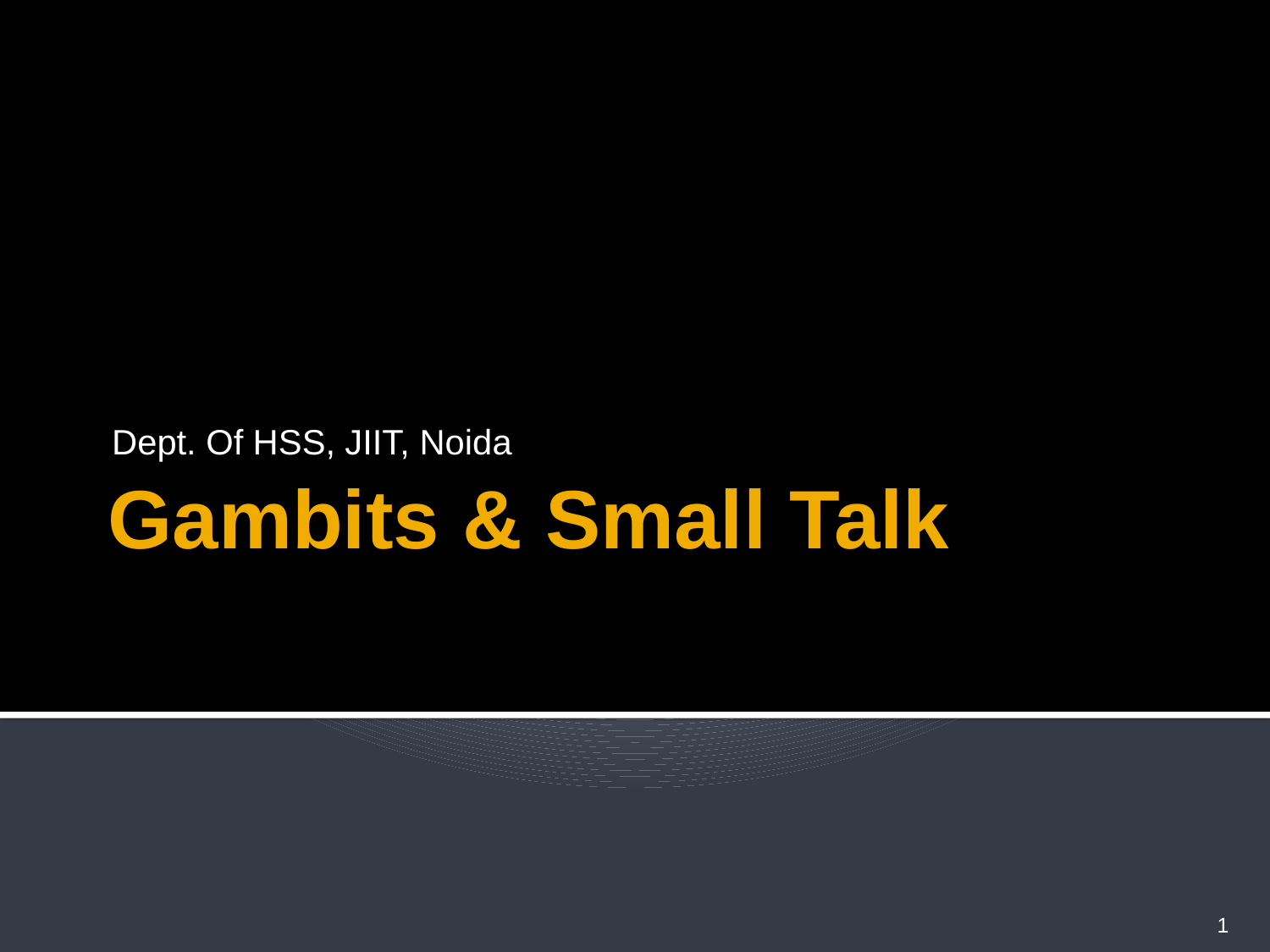

Dept. Of HSS, JIIT, Noida
# Gambits & Small Talk
1